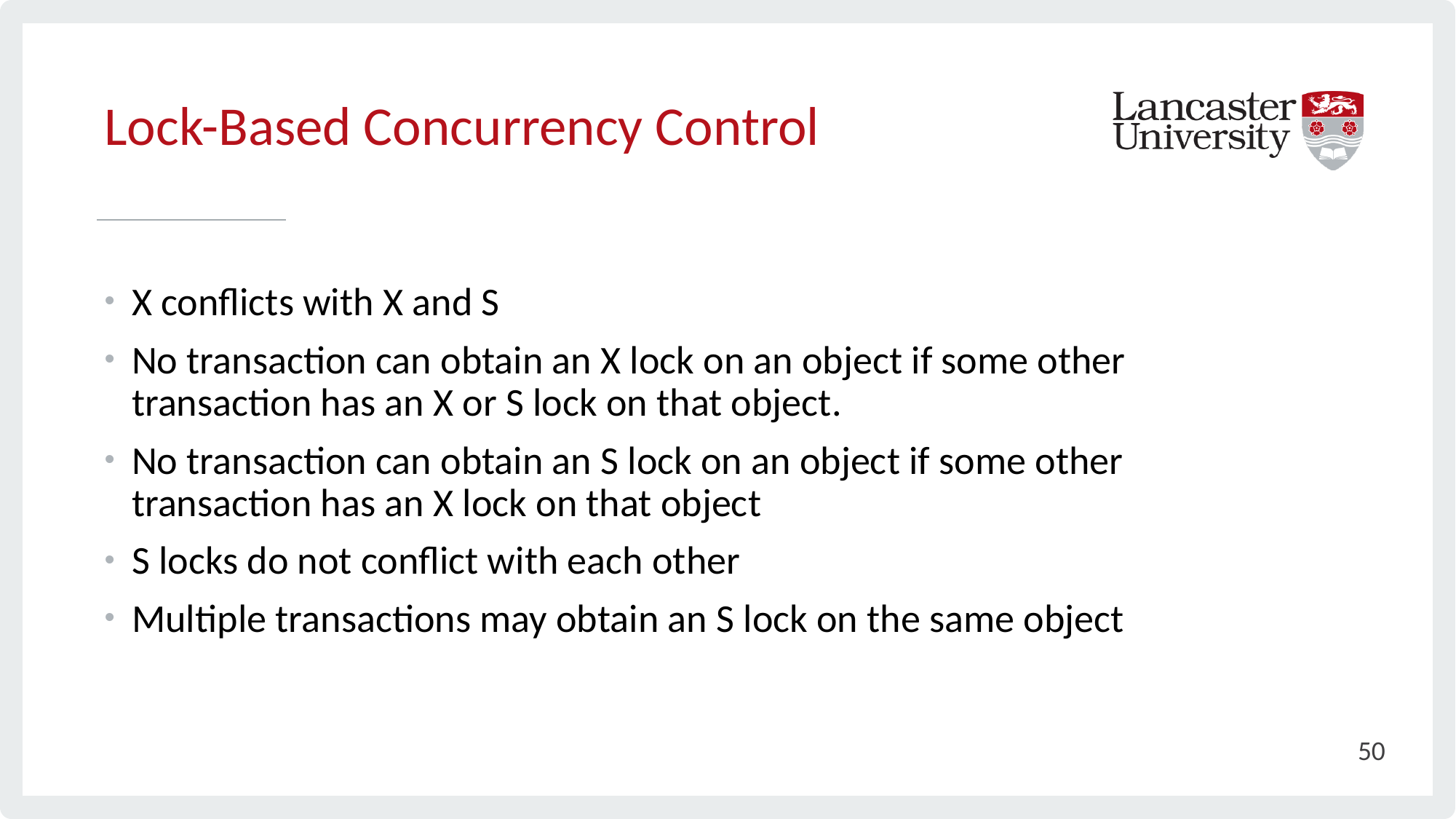

# Lock-Based Concurrency Control
X conflicts with X and S
No transaction can obtain an X lock on an object if some other transaction has an X or S lock on that object.
No transaction can obtain an S lock on an object if some other transaction has an X lock on that object
S locks do not conflict with each other
Multiple transactions may obtain an S lock on the same object
50